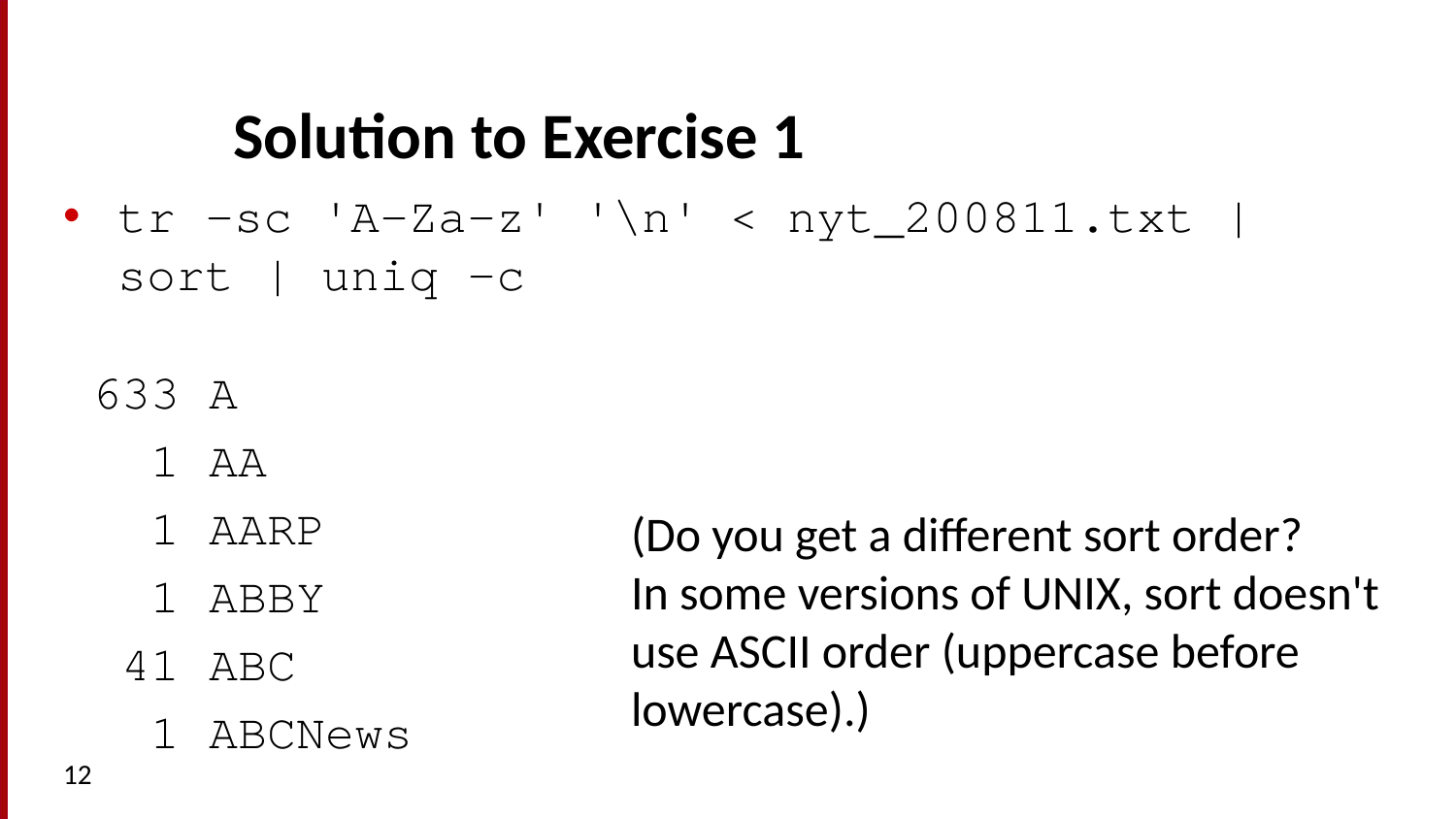

# Solution to Exercise 1
tr -sc 'A-Za-z' '\n' < nyt_200811.txt | sort | uniq -c

 633 A
   1 AA
   1 AARP
   1 ABBY
  41 ABC
   1 ABCNews
(Do you get a different sort order?
In some versions of UNIX, sort doesn't
use ASCII order (uppercase before lowercase).)
12